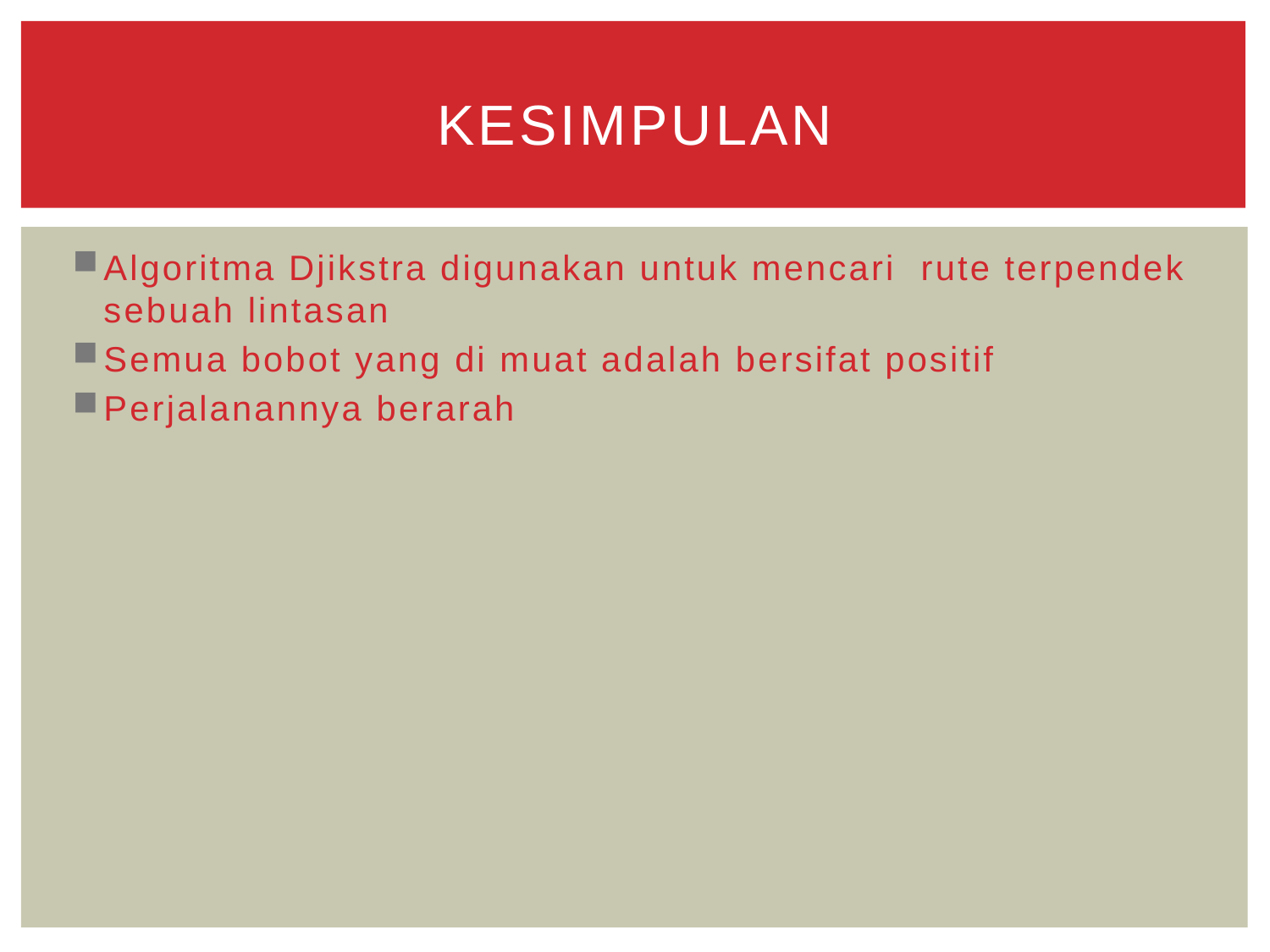

# kesimpulan
Algoritma Djikstra digunakan untuk mencari  rute terpendek sebuah lintasan
Semua bobot yang di muat adalah bersifat positif
Perjalanannya berarah